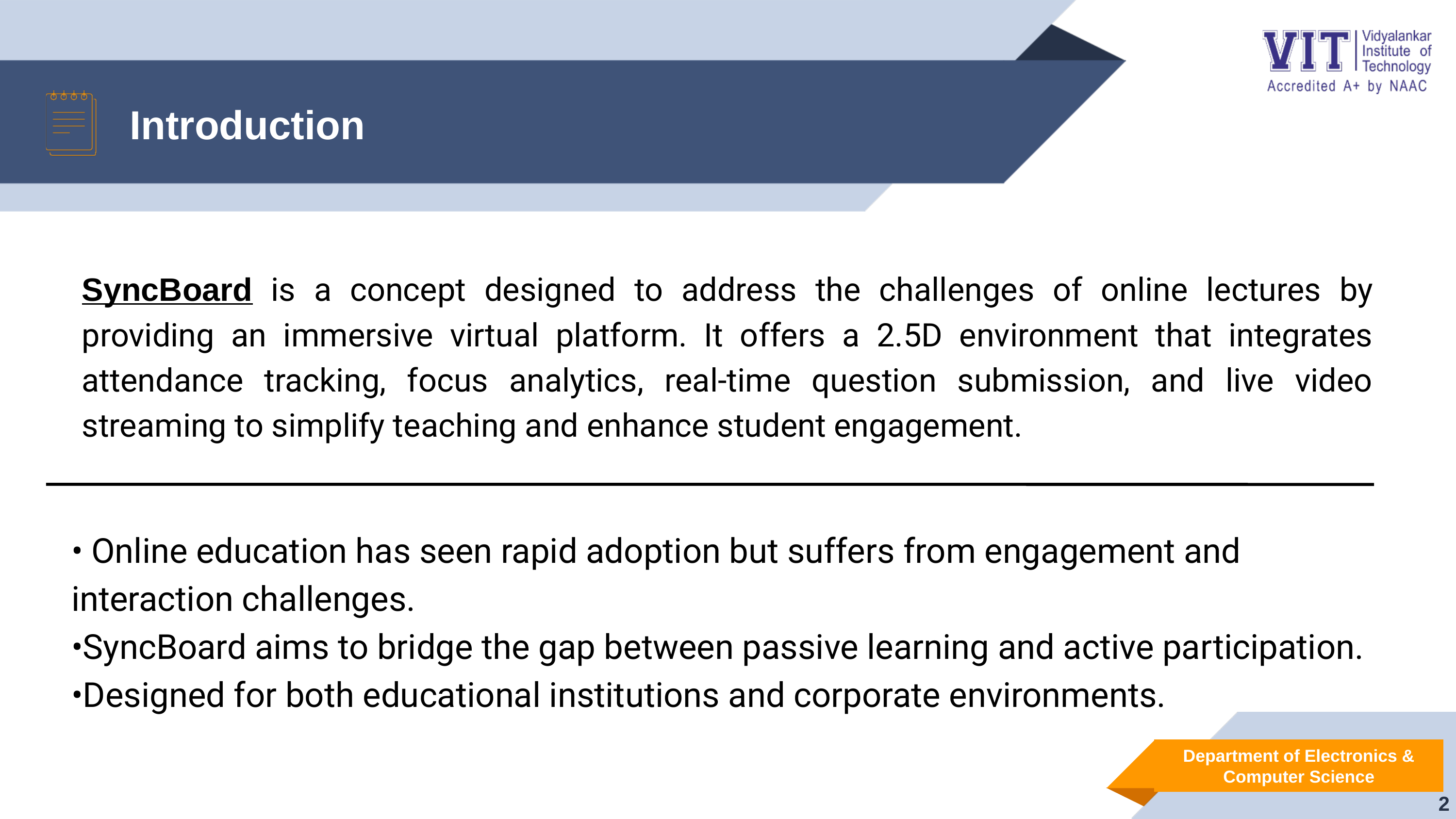

Introduction

SyncBoard is a concept designed to address the challenges of online lectures by providing an immersive virtual platform. It offers a 2.5D environment that integrates attendance tracking, focus analytics, real-time question submission, and live video streaming to simplify teaching and enhance student engagement.

• Online education has seen rapid adoption but suffers from engagement and                      interaction challenges.
•SyncBoard aims to bridge the gap between passive learning and active participation.
•Designed for both educational institutions and corporate environments.

Department of Electronics & Computer Science

2